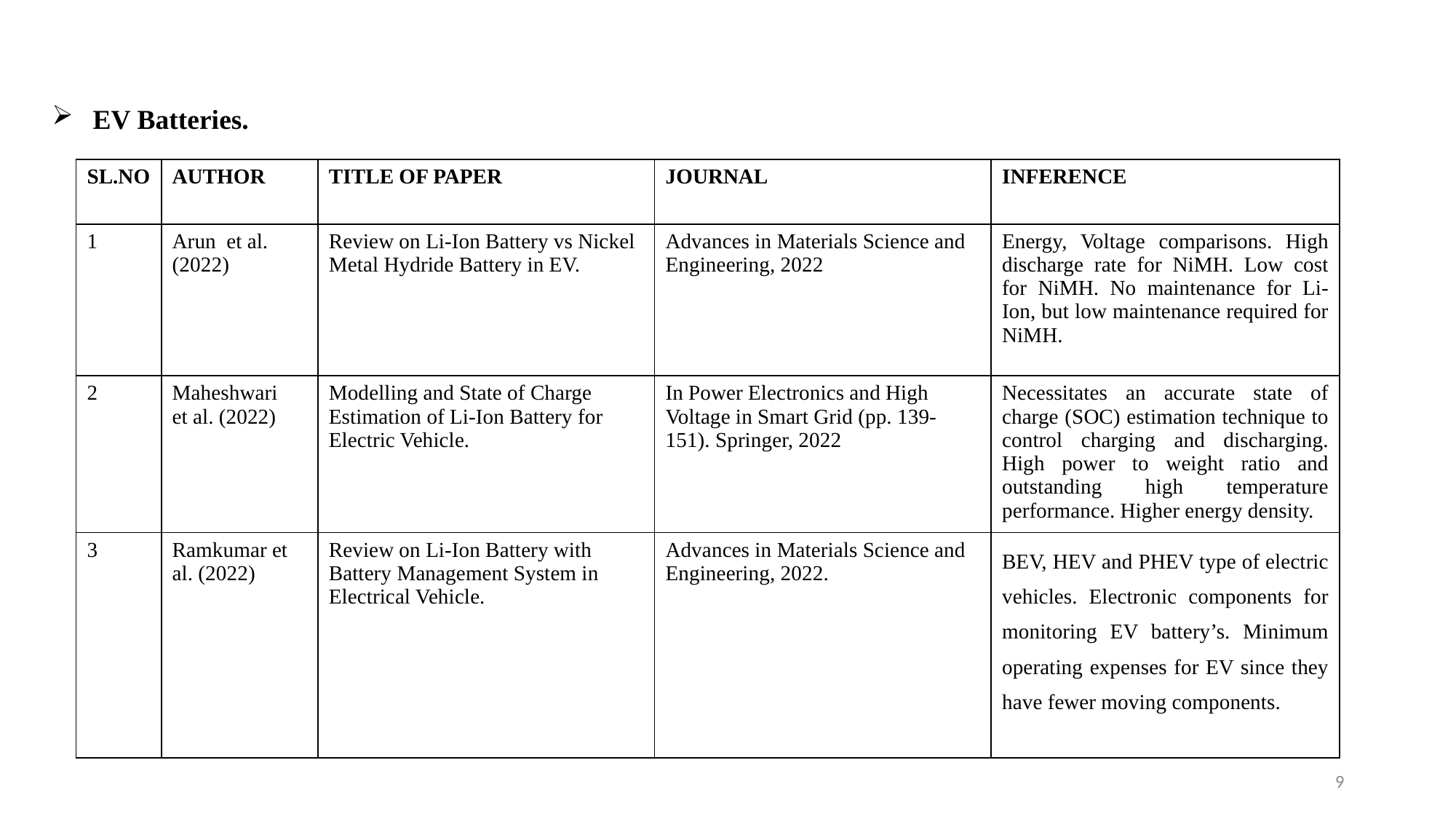

# LITERATURE SURVEY
EV Batteries.
| SL.NO | AUTHOR | TITLE OF PAPER | JOURNAL | INFERENCE |
| --- | --- | --- | --- | --- |
| 1 | Arun et al. (2022) | Review on Li-Ion Battery vs Nickel Metal Hydride Battery in EV. | Advances in Materials Science and Engineering, 2022 | Energy, Voltage comparisons. High discharge rate for NiMH. Low cost for NiMH. No maintenance for Li-Ion, but low maintenance required for NiMH. |
| 2 | Maheshwari et al. (2022) | Modelling and State of Charge Estimation of Li-Ion Battery for Electric Vehicle. | In Power Electronics and High Voltage in Smart Grid (pp. 139-151). Springer, 2022 | Necessitates an accurate state of charge (SOC) estimation technique to control charging and discharging. High power to weight ratio and outstanding high temperature performance. Higher energy density. |
| 3 | Ramkumar et al. (2022) | Review on Li-Ion Battery with Battery Management System in Electrical Vehicle. | Advances in Materials Science and Engineering, 2022. | BEV, HEV and PHEV type of electric vehicles. Electronic components for monitoring EV battery’s. Minimum operating expenses for EV since they have fewer moving components. |
9